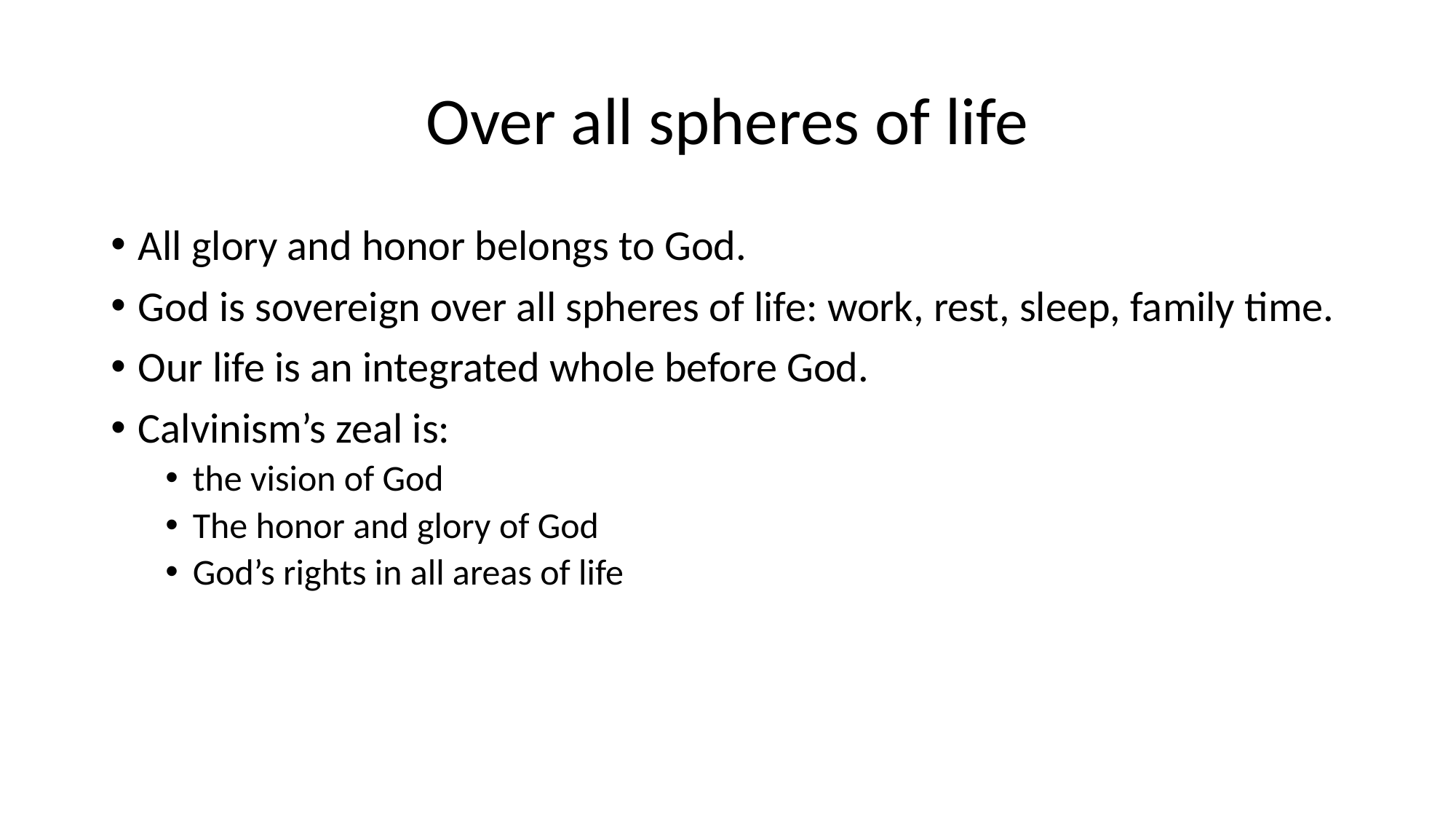

# Over all spheres of life
All glory and honor belongs to God.
God is sovereign over all spheres of life: work, rest, sleep, family time.
Our life is an integrated whole before God.
Calvinism’s zeal is:
the vision of God
The honor and glory of God
God’s rights in all areas of life